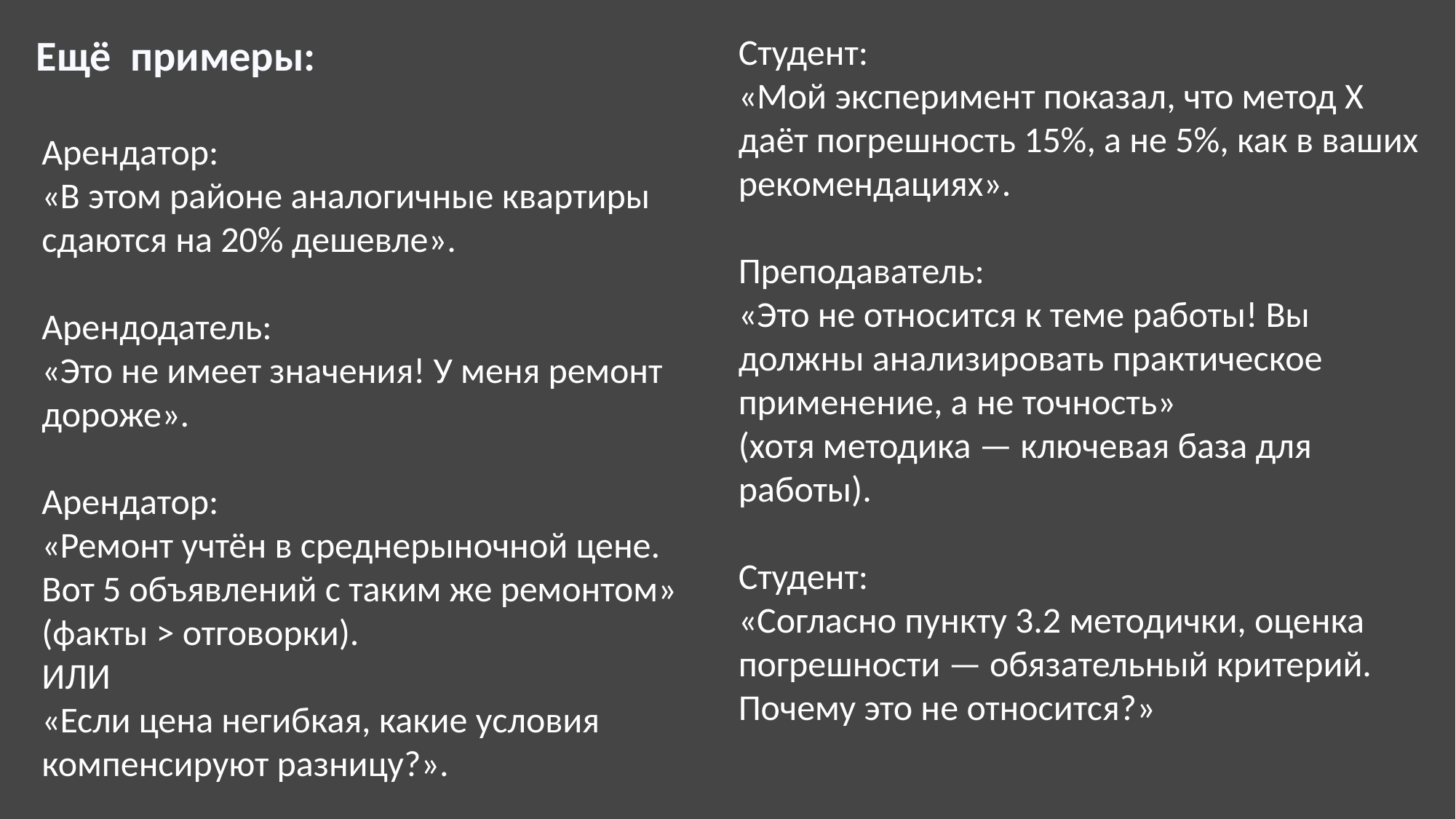

Ещё  примеры:
Студент:
«Мой эксперимент показал, что метод X даёт погрешность 15%, а не 5%, как в ваших рекомендациях».

Преподаватель:
«Это не относится к теме работы! Вы должны анализировать практическое применение, а не точность»
(хотя методика — ключевая база для работы).

Студент:
«Согласно пункту 3.2 методички, оценка погрешности — обязательный критерий. Почему это не относится?»
Арендатор:
«В этом районе аналогичные квартиры сдаются на 20% дешевле».

Арендодатель:
«Это не имеет значения! У меня ремонт дороже».

Арендатор:
«Ремонт учтён в среднерыночной цене. Вот 5 объявлений с таким же ремонтом» (факты > отговорки).
ИЛИ
«Если цена негибкая, какие условия компенсируют разницу?».